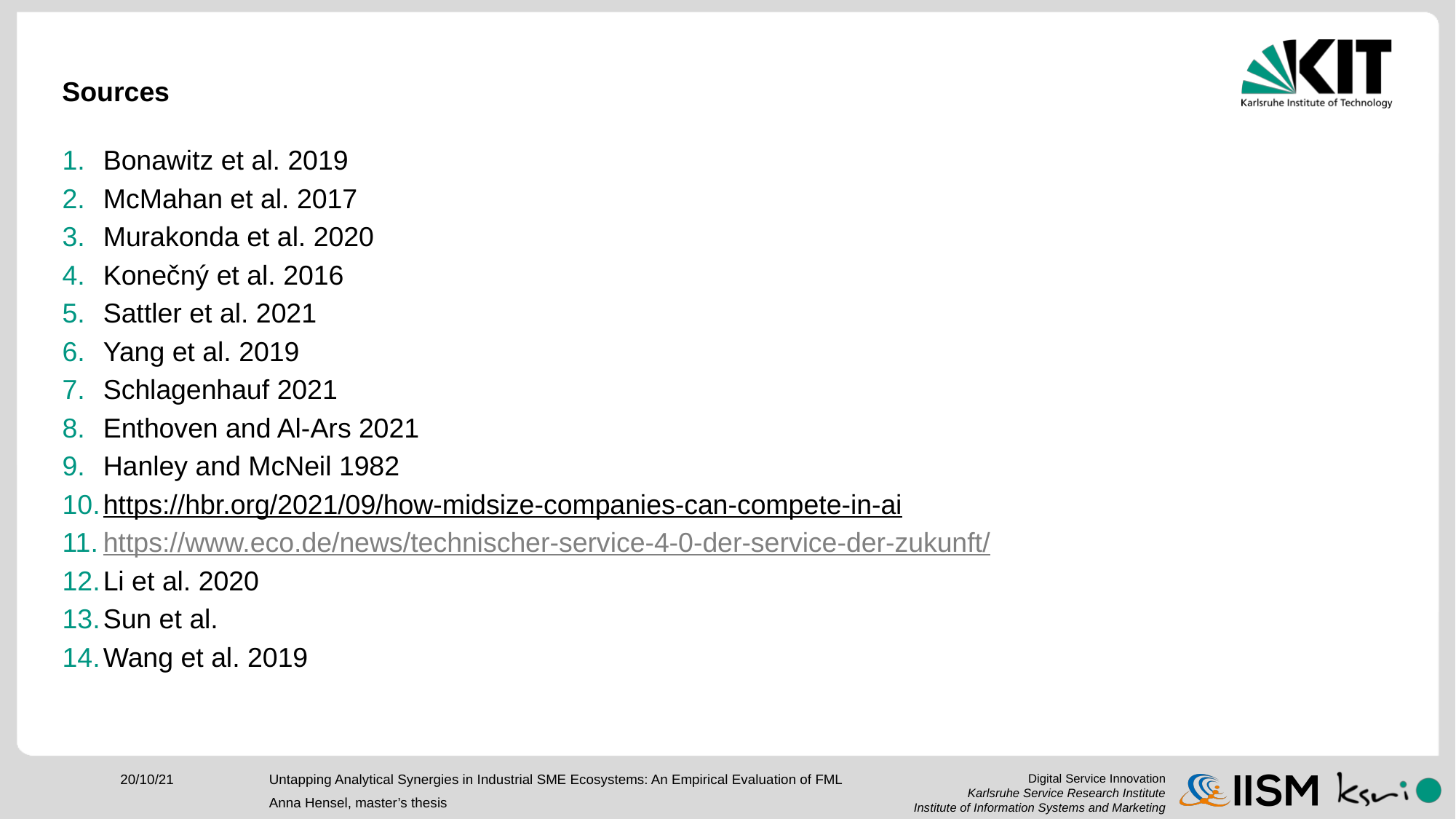

# Sources
Bonawitz et al. 2019
McMahan et al. 2017
Murakonda et al. 2020
Konečný et al. 2016
Sattler et al. 2021
Yang et al. 2019
Schlagenhauf 2021
Enthoven and Al-Ars 2021
Hanley and McNeil 1982
https://hbr.org/2021/09/how-midsize-companies-can-compete-in-ai
https://www.eco.de/news/technischer-service-4-0-der-service-der-zukunft/
Li et al. 2020
Sun et al.
Wang et al. 2019

Untapping Analytical Synergies in Industrial SME Ecosystems: An Empirical Evaluation of FML
Anna Hensel, master’s thesis

20/10/21